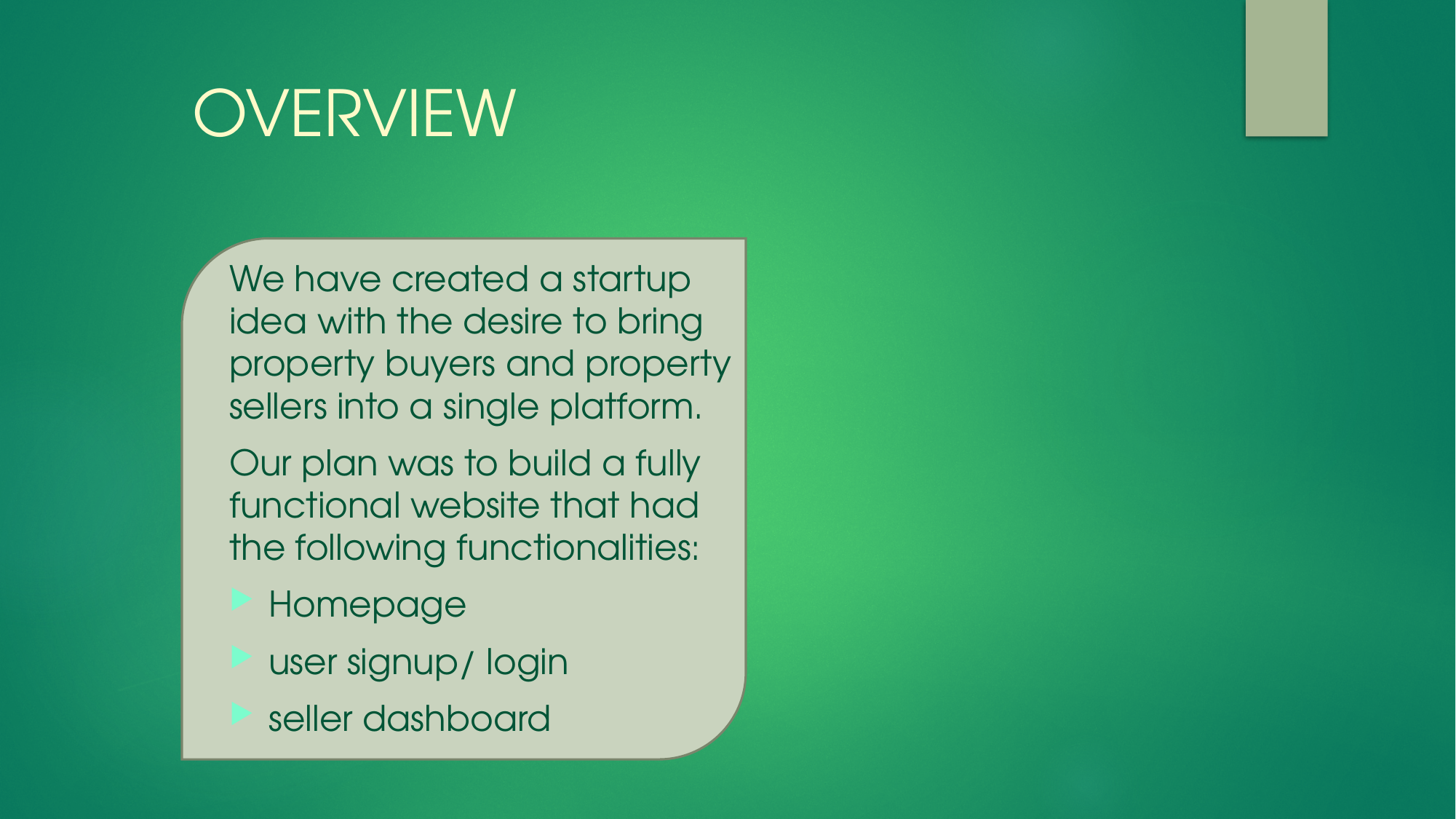

# OVERVIEW

We have created a startup idea with the desire to bring property buyers and property sellers into a single platform.
Our plan was to build a fully functional website that had the following functionalities:
Homepage
user signup/ login
seller dashboard